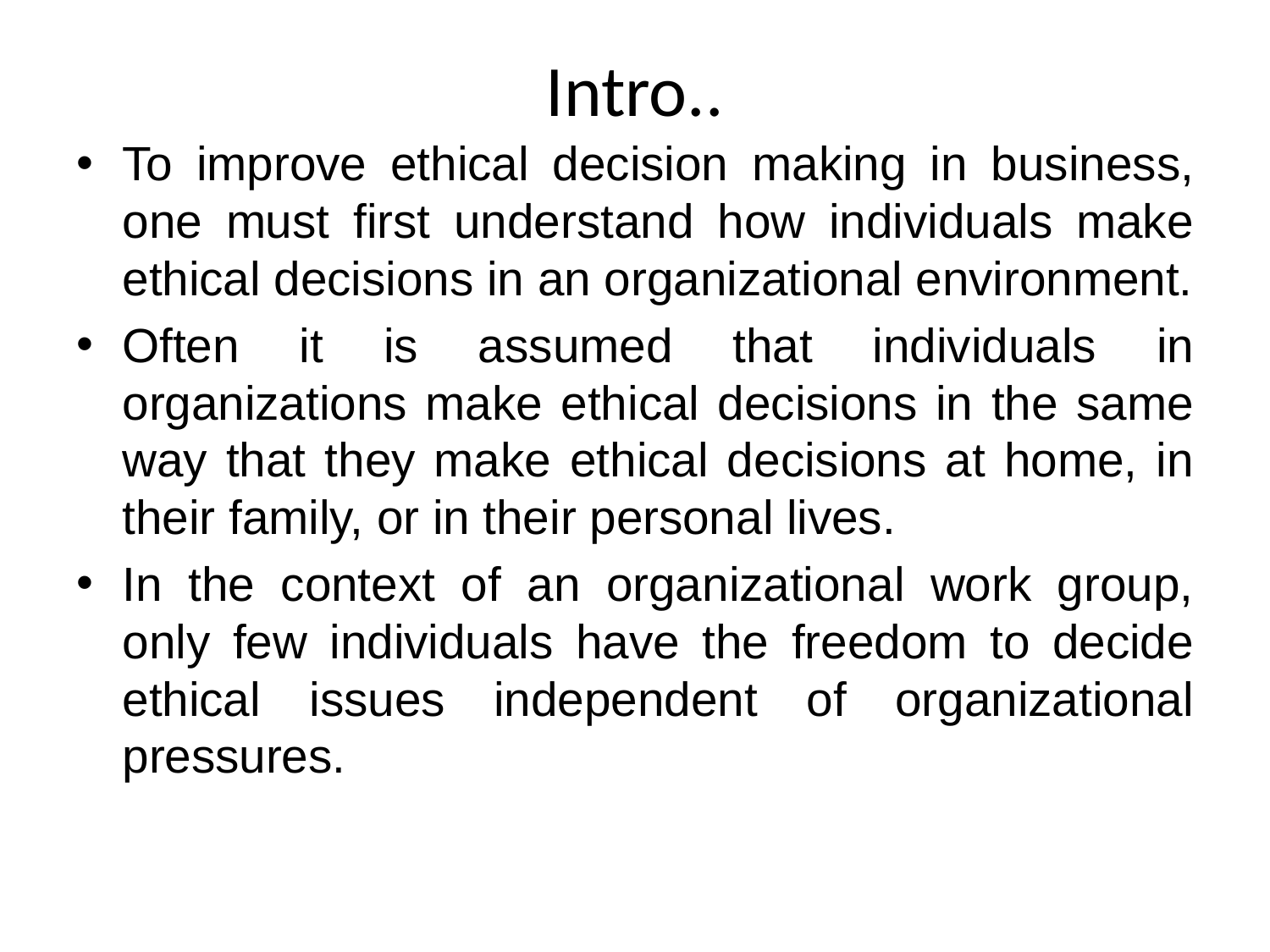

# Intro..
To improve ethical decision making in business, one must first understand how individuals make ethical decisions in an organizational environment.
Often it is assumed that individuals in organizations make ethical decisions in the same way that they make ethical decisions at home, in their family, or in their personal lives.
In the context of an organizational work group, only few individuals have the freedom to decide ethical issues independent of organizational pressures.